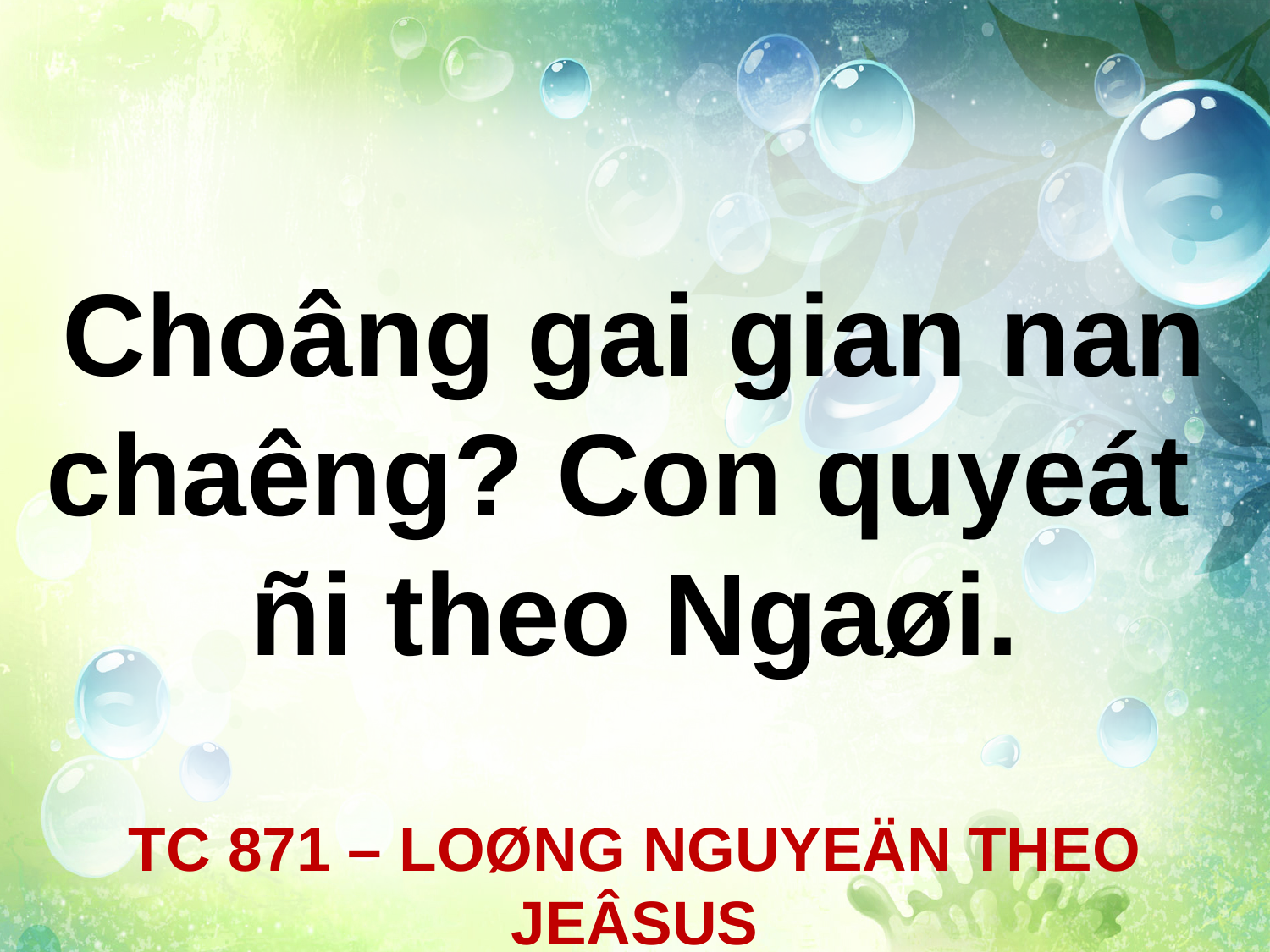

Choâng gai gian nan chaêng? Con quyeát
ñi theo Ngaøi.
TC 871 – LOØNG NGUYEÄN THEO JEÂSUS